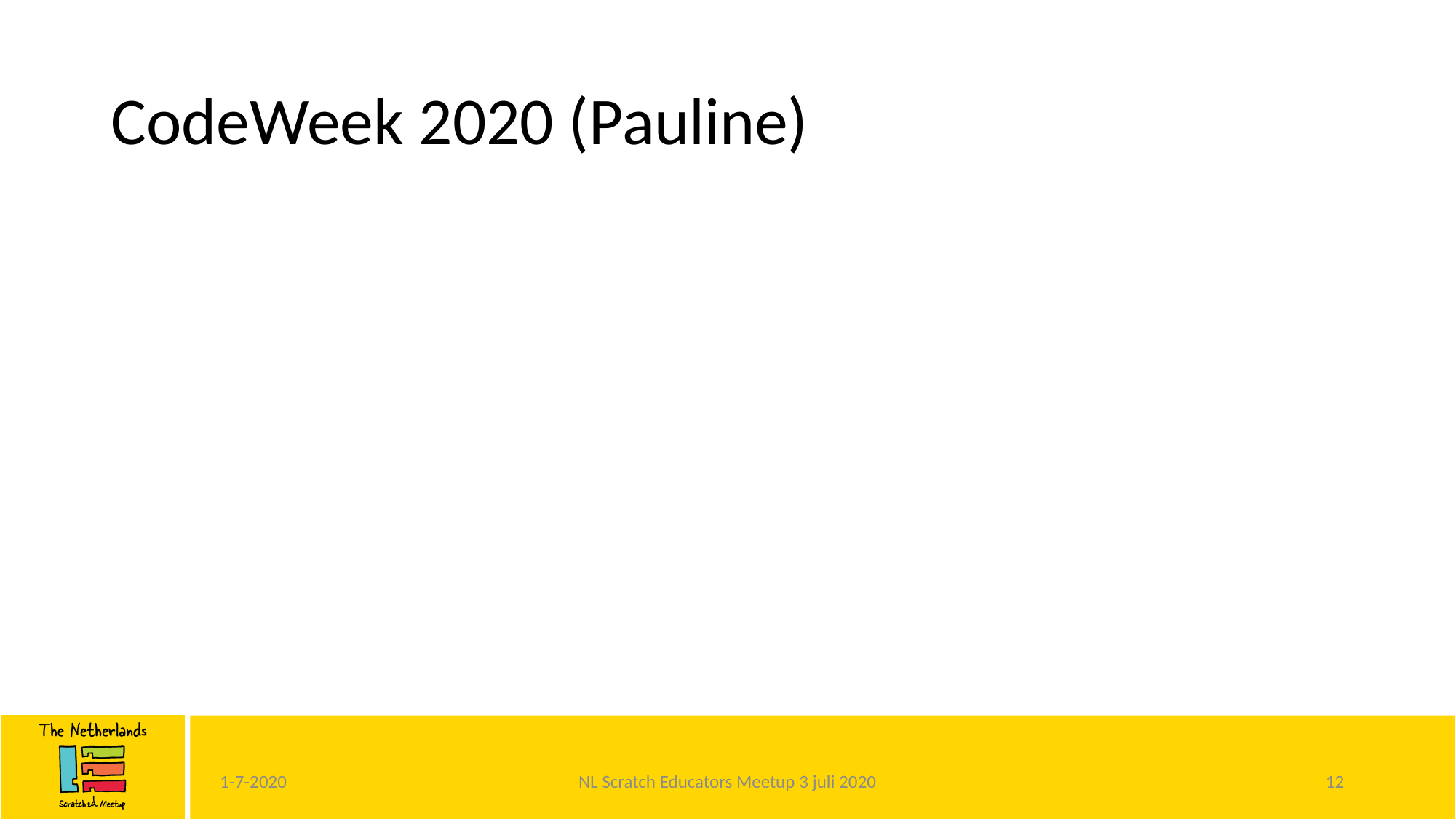

# CodeWeek 2020 (Pauline)

1-7-2020
NL Scratch Educators Meetup 3 juli 2020
12